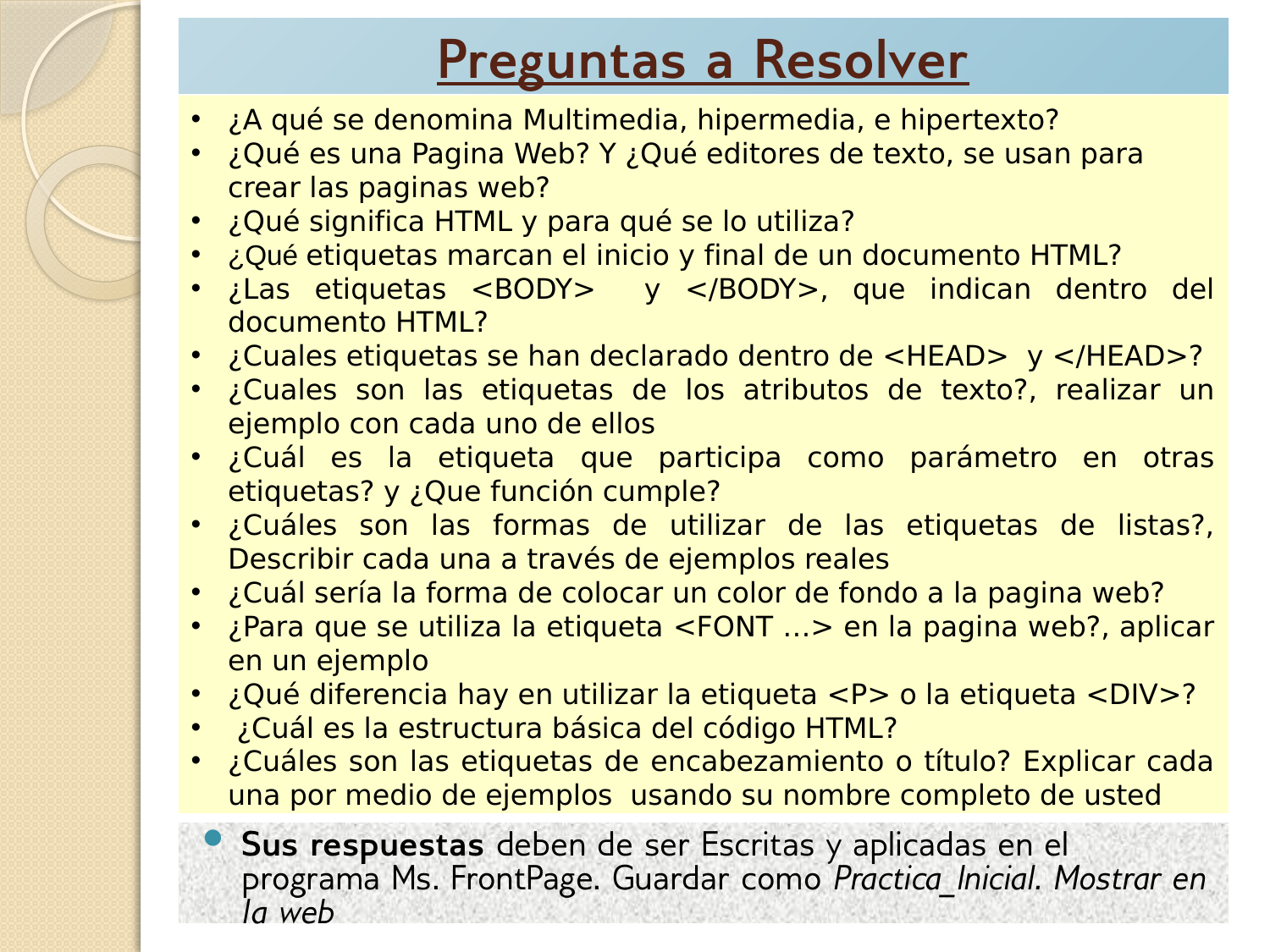

# Preguntas a Resolver
¿A qué se denomina Multimedia, hipermedia, e hipertexto?
¿Qué es una Pagina Web? Y ¿Qué editores de texto, se usan para crear las paginas web?
¿Qué significa HTML y para qué se lo utiliza?
¿Qué etiquetas marcan el inicio y final de un documento HTML?
¿Las etiquetas <BODY>  y </BODY>, que indican dentro del documento HTML?
¿Cuales etiquetas se han declarado dentro de <HEAD>  y </HEAD>?
¿Cuales son las etiquetas de los atributos de texto?, realizar un ejemplo con cada uno de ellos
¿Cuál es la etiqueta que participa como parámetro en otras etiquetas? y ¿Que función cumple?
¿Cuáles son las formas de utilizar de las etiquetas de listas?, Describir cada una a través de ejemplos reales
¿Cuál sería la forma de colocar un color de fondo a la pagina web?
¿Para que se utiliza la etiqueta <FONT …> en la pagina web?, aplicar en un ejemplo
¿Qué diferencia hay en utilizar la etiqueta <P> o la etiqueta <DIV>?
 ¿Cuál es la estructura básica del código HTML?
¿Cuáles son las etiquetas de encabezamiento o título? Explicar cada una por medio de ejemplos  usando su nombre completo de usted

Sus respuestas deben de ser Escritas y aplicadas en el programa Ms. FrontPage. Guardar como Practica_Inicial. Mostrar en la web